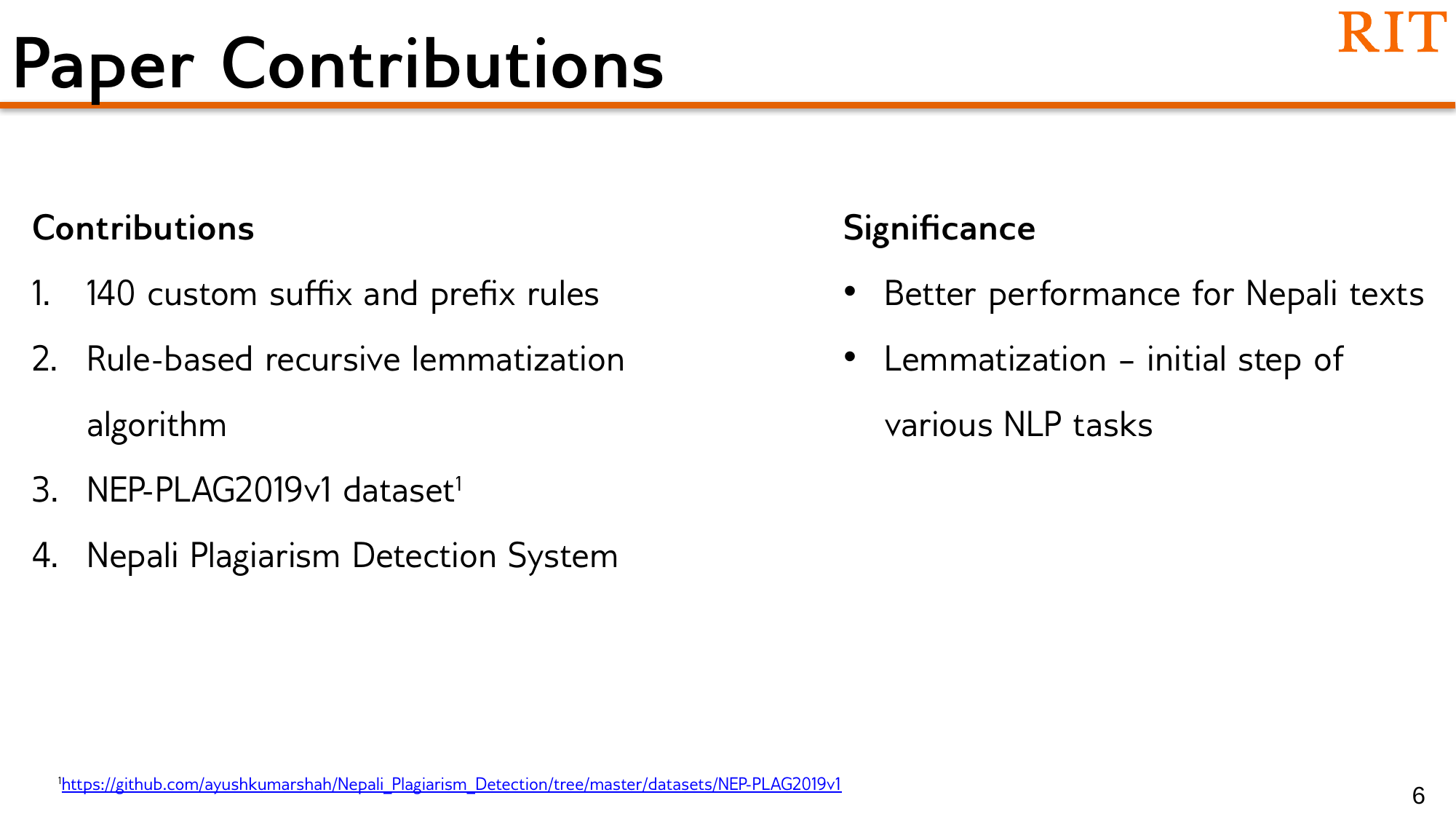

# Paper Contributions
Contributions
140 custom suffix and prefix rules
Rule-based recursive lemmatization algorithm
NEP-PLAG2019v1 dataset1
Nepali Plagiarism Detection System

Significance
Better performance for Nepali texts
Lemmatization – initial step of various NLP tasks

1https://github.com/ayushkumarshah/Nepali_Plagiarism_Detection/tree/master/datasets/NEP-PLAG2019v1